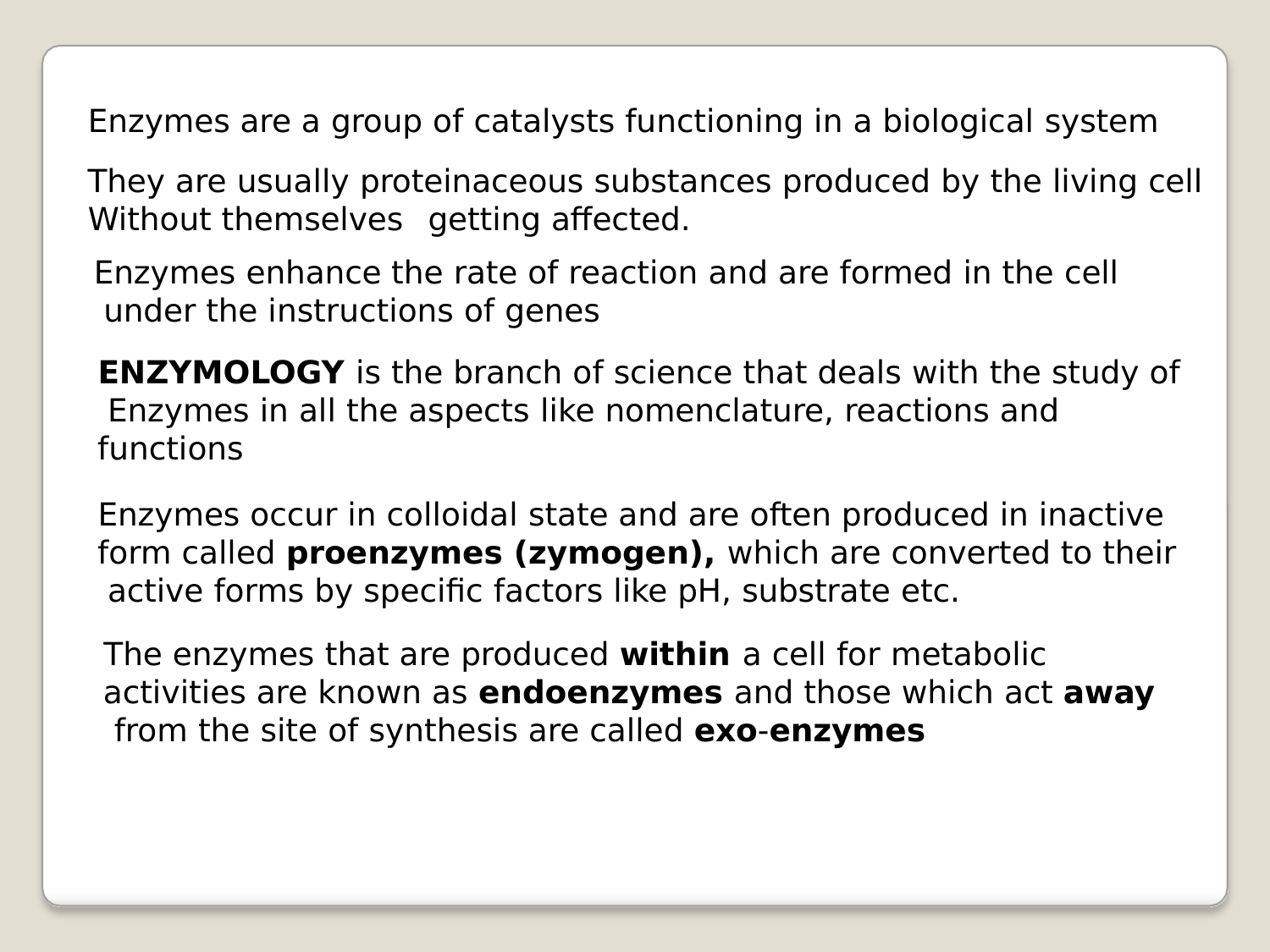

Enzymes are a group of catalysts functioning in a biological system  They are usually proteinaceous substances produced by the living cell
Without themselves	getting affected.
Enzymes enhance the rate of reaction and are formed in the cell  under the instructions of genes
ENZYMOLOGY is the branch of science that deals with the study of  Enzymes in all the aspects like nomenclature, reactions and  functions
Enzymes occur in colloidal state and are often produced in inactive  form called proenzymes (zymogen), which are converted to their  active forms by specific factors like pH, substrate etc.
The enzymes that are produced within a cell for metabolic  activities are known as endoenzymes and those which act away  from the site of synthesis are called exo-enzymes